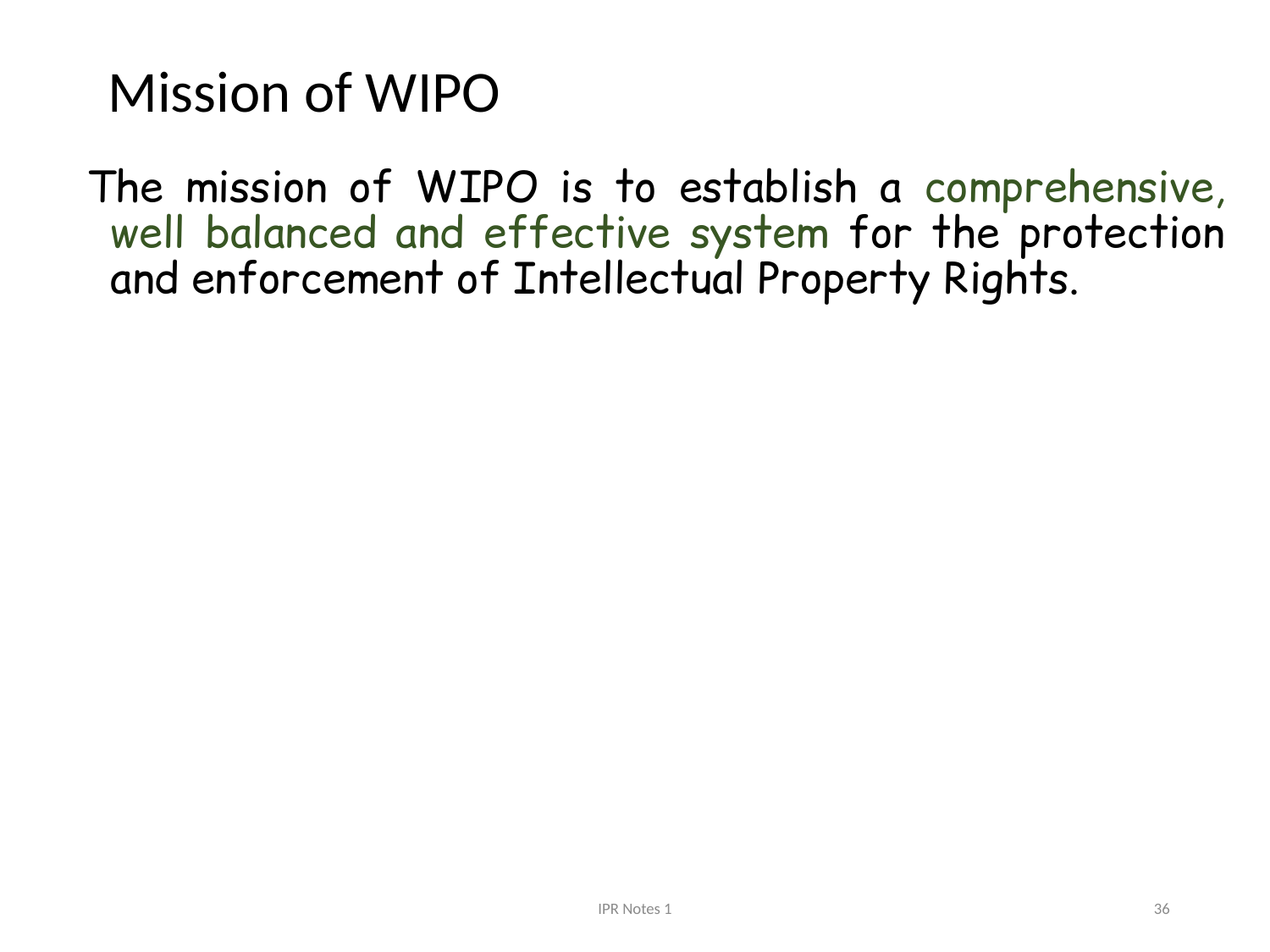

# Mission of WIPO
The mission of WIPO is to establish a comprehensive, well balanced and effective system for the protection and enforcement of Intellectual Property Rights.

IPR Notes 1
36